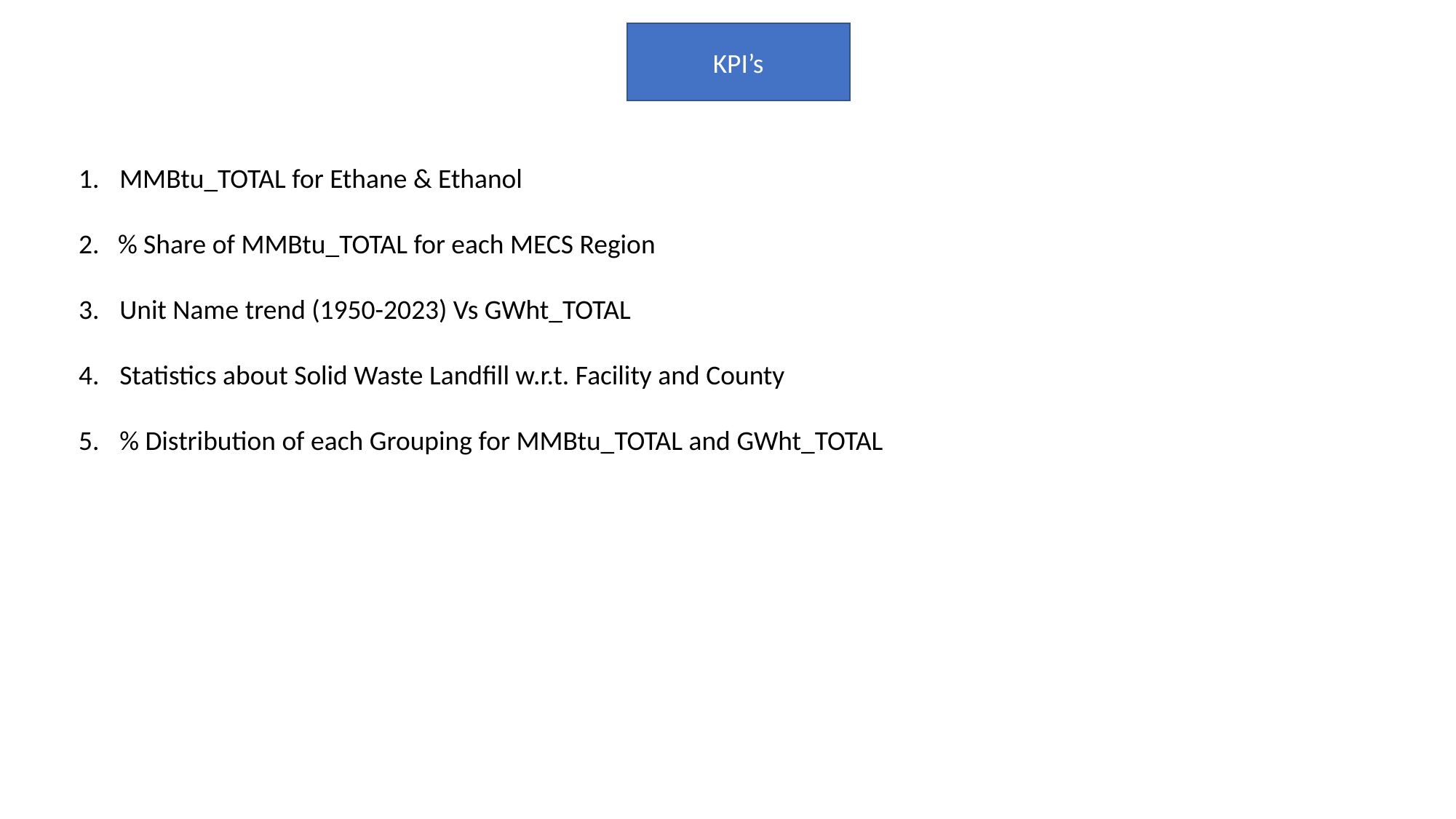

KPI’s
MMBtu_TOTAL for Ethane & Ethanol

2.   % Share of MMBtu_TOTAL for each MECS Region

Unit Name trend (1950-2023) Vs GWht_TOTAL

Statistics about Solid Waste Landfill w.r.t. Facility and County

% Distribution of each Grouping for MMBtu_TOTAL and GWht_TOTAL